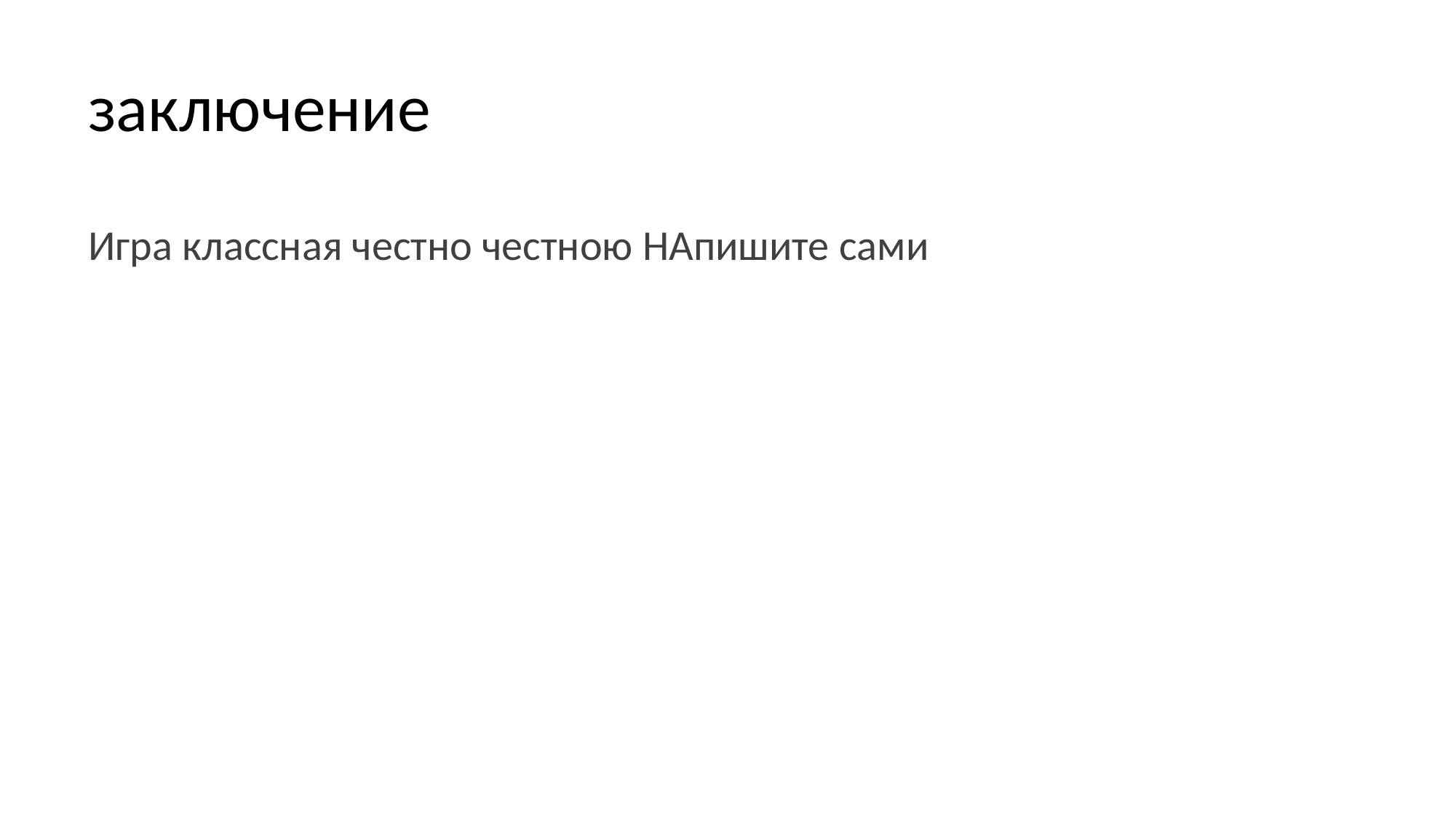

# заключение
Игра классная честно честною НАпишите сами